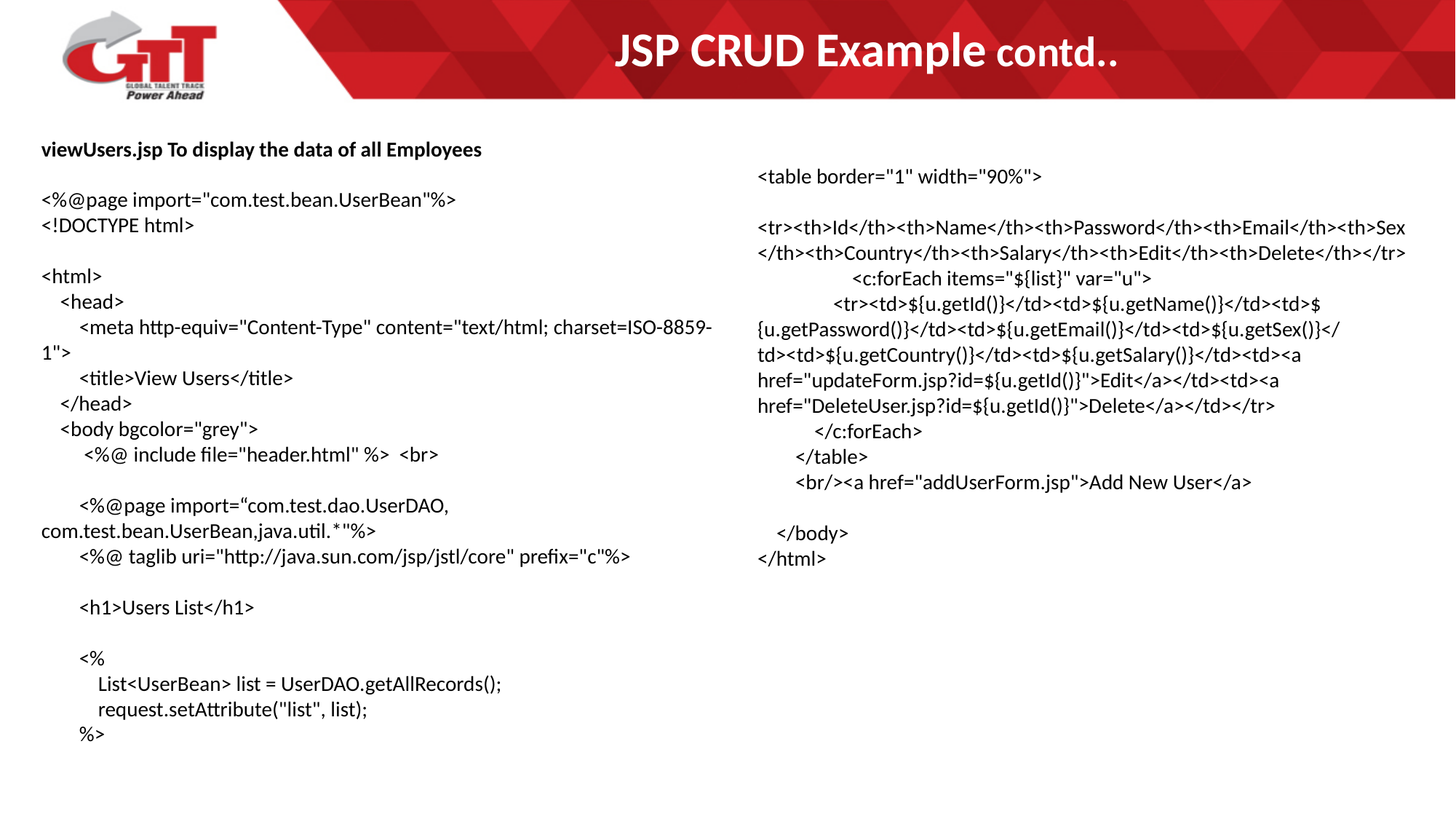

# JSP CRUD Example contd..
viewUsers.jsp To display the data of all Employees

<%@page import="com.test.bean.UserBean"%>
<!DOCTYPE html>

<html>
    <head>
        <meta http-equiv="Content-Type" content="text/html; charset=ISO-8859-1">
        <title>View Users</title>
    </head>
    <body bgcolor="grey">
         <%@ include file="header.html" %>  <br>

        <%@page import=“com.test.dao.UserDAO, com.test.bean.UserBean,java.util.*"%>
        <%@ taglib uri="http://java.sun.com/jsp/jstl/core" prefix="c"%>

        <h1>Users List</h1>

        <%
            List<UserBean> list = UserDAO.getAllRecords();
            request.setAttribute("list", list);
        %>

<table border="1" width="90%">
            <tr><th>Id</th><th>Name</th><th>Password</th><th>Email</th><th>Sex</th><th>Country</th><th>Salary</th><th>Edit</th><th>Delete</th></tr>
                    <c:forEach items="${list}" var="u">
                <tr><td>${u.getId()}</td><td>${u.getName()}</td><td>${u.getPassword()}</td><td>${u.getEmail()}</td><td>${u.getSex()}</td><td>${u.getCountry()}</td><td>${u.getSalary()}</td><td><a href="updateForm.jsp?id=${u.getId()}">Edit</a></td><td><a href="DeleteUser.jsp?id=${u.getId()}">Delete</a></td></tr>
            </c:forEach>
        </table>
        <br/><a href="addUserForm.jsp">Add New User</a>

    </body>
</html>